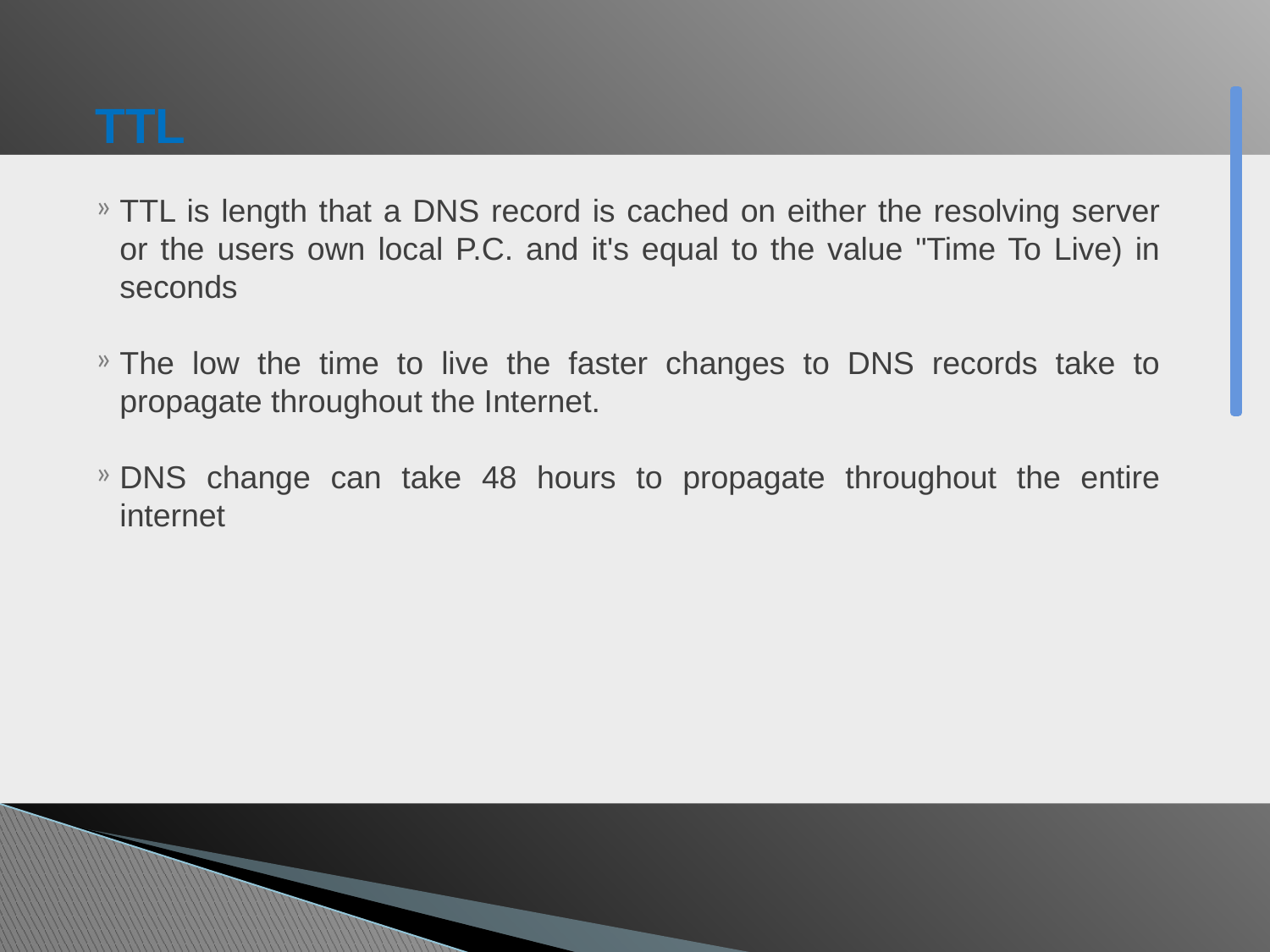

# TTL

TTL is length that a DNS record is cached on either the resolving server or the users own local P.C. and it's equal to the value "Time To Live) in seconds

The low the time to live the faster changes to DNS records take to propagate throughout the Internet.

DNS change can take 48 hours to propagate throughout the entire internet